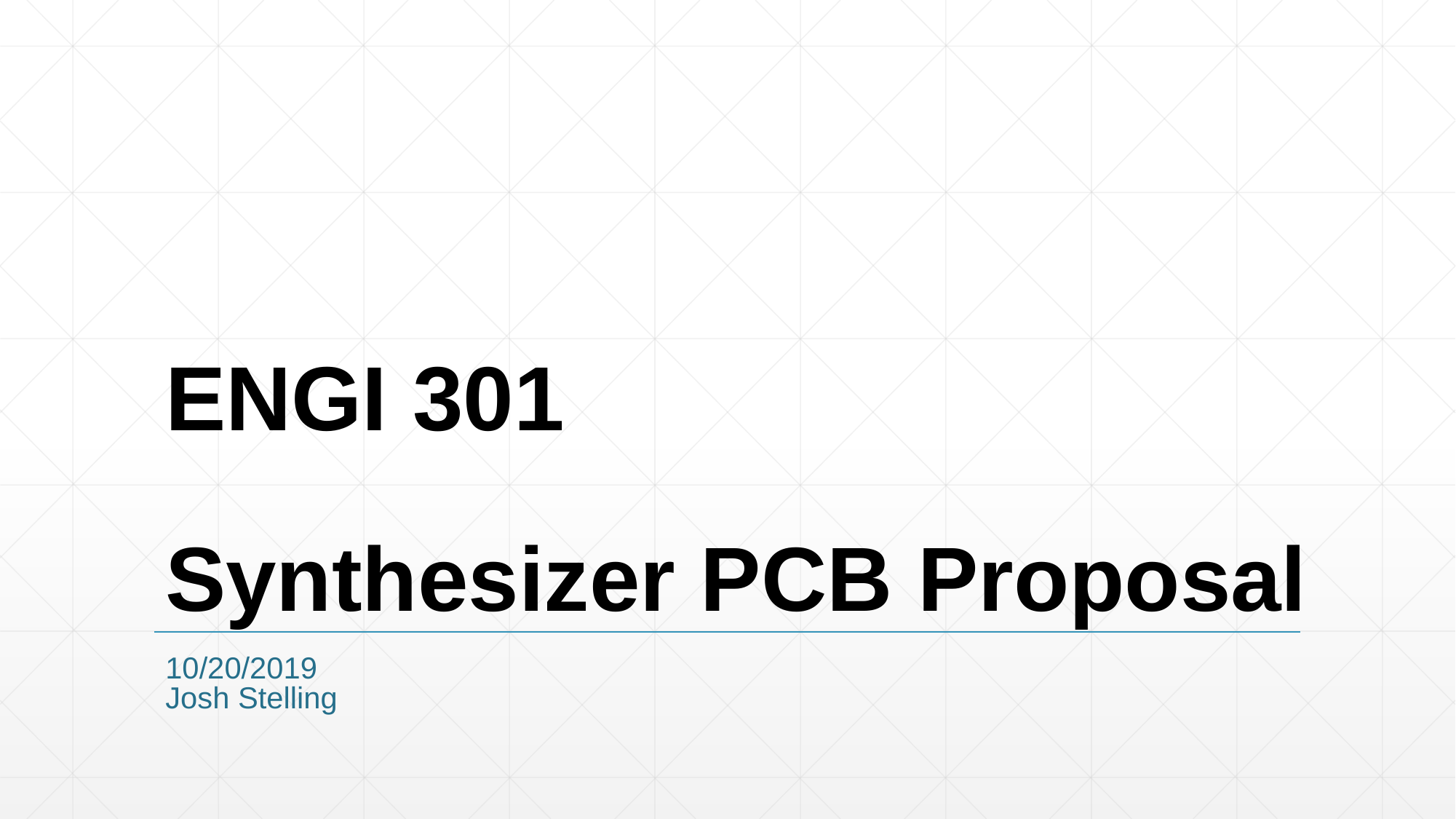

# ENGI 301 Synthesizer PCB Proposal
10/20/2019
Josh Stelling